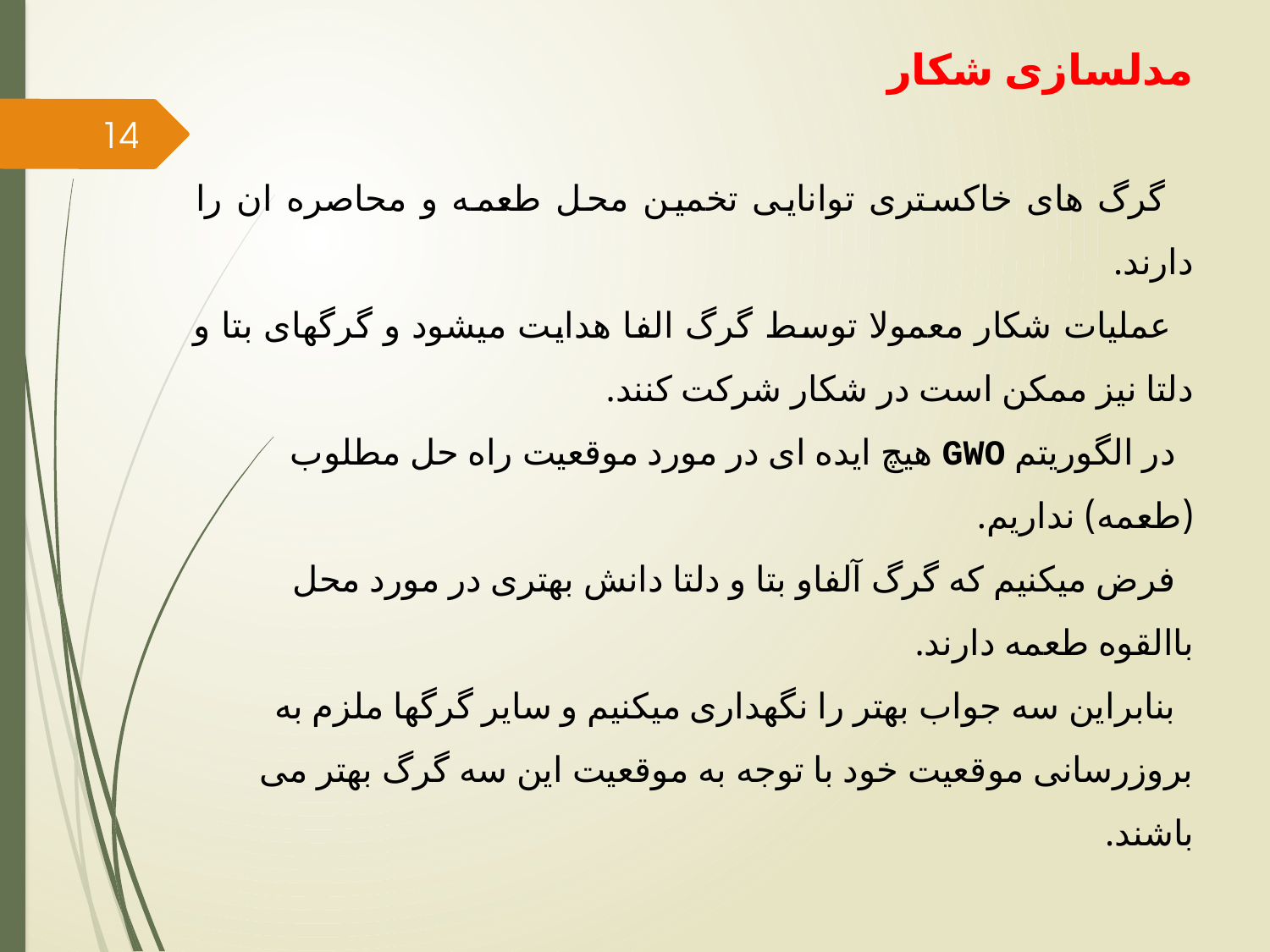

# مدلسازی شکار
14
  گرگ های خاکستری توانایی تخمین محل طعمه و محاصره ان را دارند.
  عملیات شکار معمولا توسط گرگ الفا هدایت میشود و گرگهای بتا و دلتا نیز ممکن است در شکار شرکت کنند.
  در الگوریتم GWO هیچ ایده ای در مورد موقعیت راه حل مطلوب (طعمه) نداریم.
  فرض میکنیم که گرگ آلفاو بتا و دلتا دانش بهتری در مورد محل باالقوه طعمه دارند.
  بنابراین سه جواب بهتر را نگهداری میکنیم و سایر گرگها ملزم به بروزرسانی موقعیت خود با توجه به موقعیت این سه گرگ بهتر می باشند.